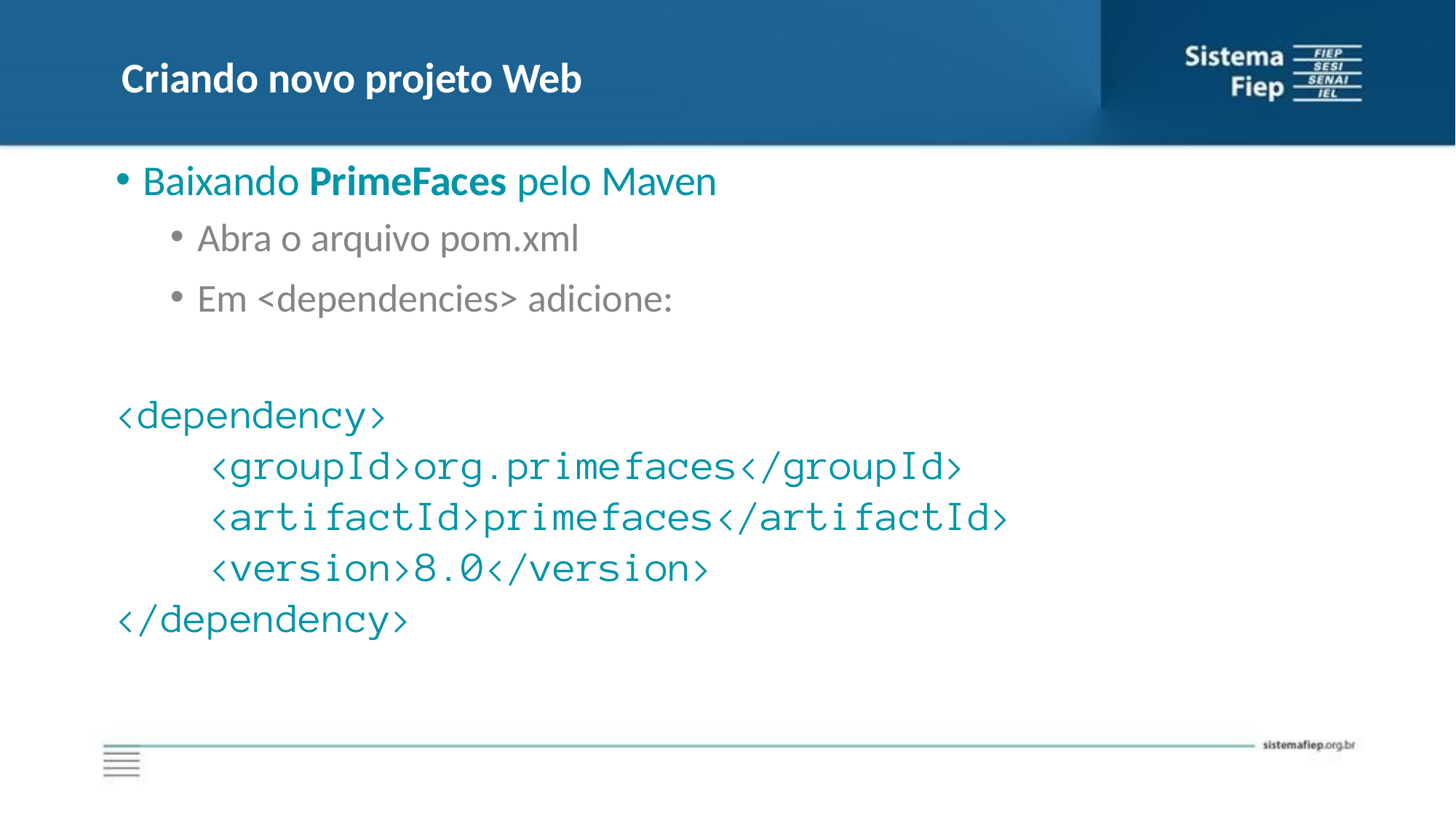

# Criando novo projeto Web
Baixando PrimeFaces pelo Maven
Abra o arquivo pom.xml
Em <dependencies> adicione:

<dependency>
<groupId>org.primefaces</groupId>
<artifactId>primefaces</artifactId>
<version>8.0</version>
</dependency>